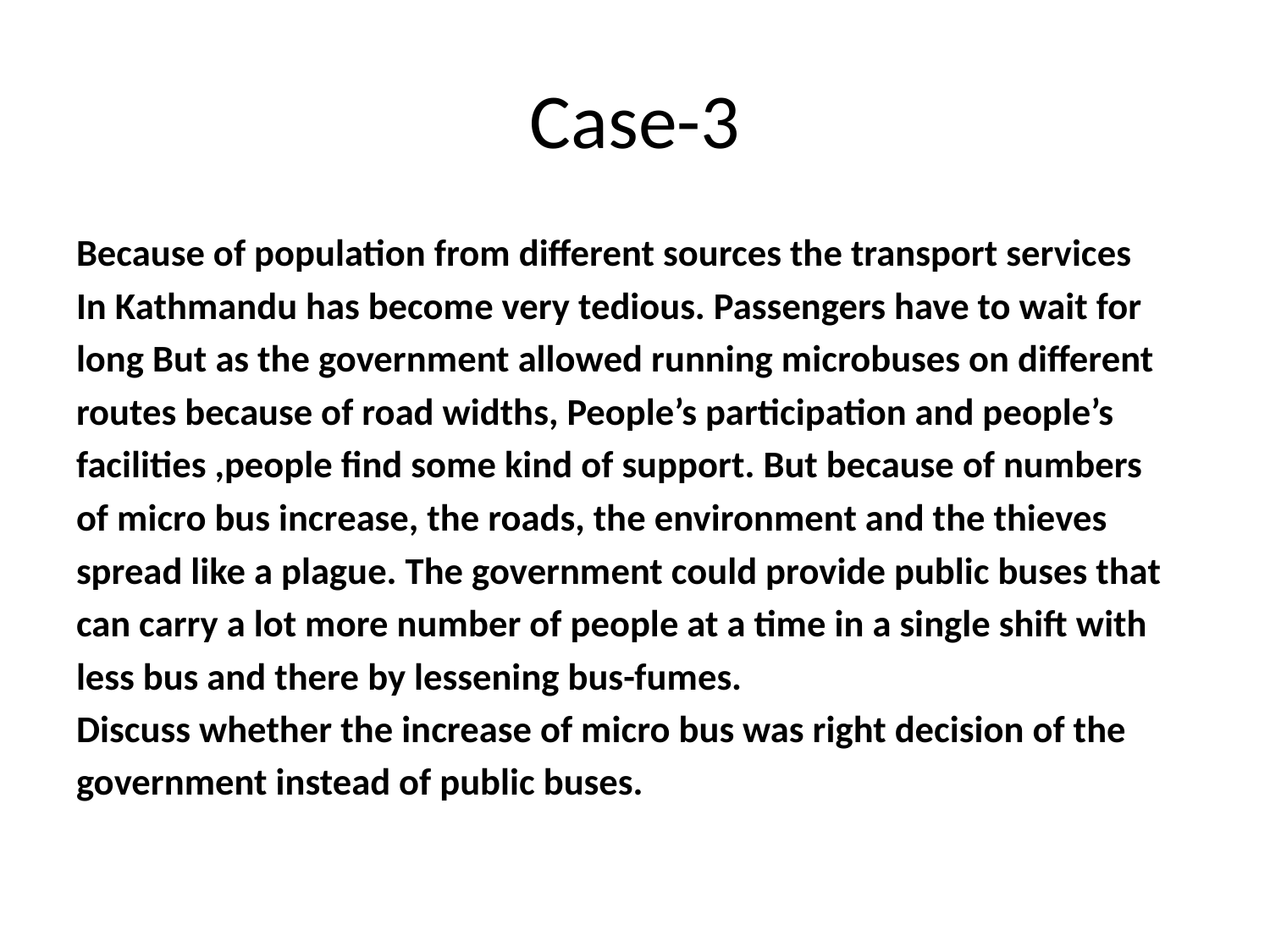

# Case-3
Because of population from different sources the transport services
In Kathmandu has become very tedious. Passengers have to wait for
long But as the government allowed running microbuses on different
routes because of road widths, People’s participation and people’s
facilities ,people find some kind of support. But because of numbers
of micro bus increase, the roads, the environment and the thieves
spread like a plague. The government could provide public buses that
can carry a lot more number of people at a time in a single shift with
less bus and there by lessening bus-fumes.
Discuss whether the increase of micro bus was right decision of the
government instead of public buses.